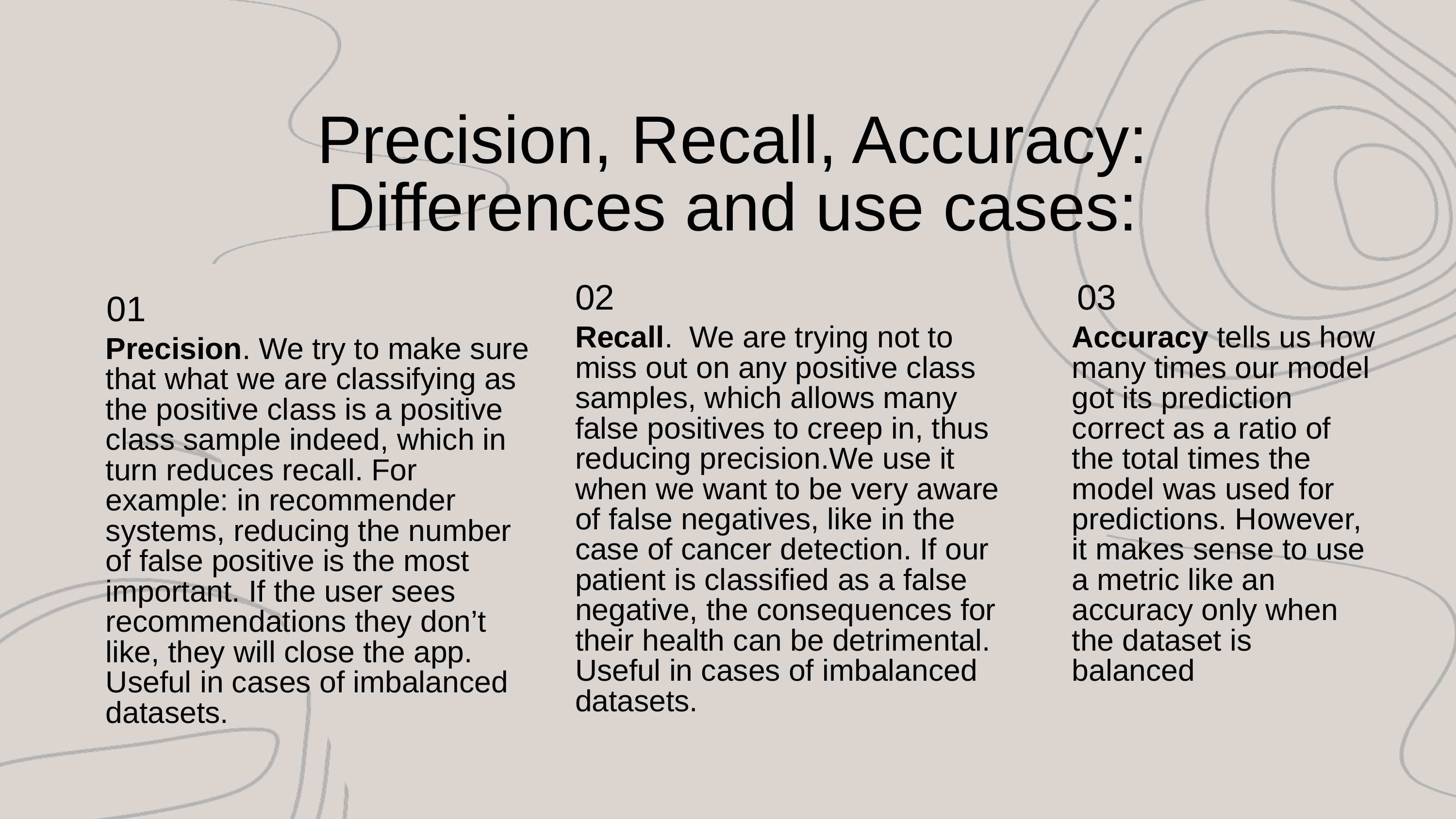

Precision, Recall, Accuracy: Differences and use cases:
02
03
01
Recall.  We are trying not to miss out on any positive class samples, which allows many false positives to creep in, thus reducing precision.We use it when we want to be very aware of false negatives, like in the case of cancer detection. If our patient is classified as a false negative, the consequences for their health can be detrimental. Useful in cases of imbalanced datasets.
Accuracy tells us how many times our model got its prediction correct as a ratio of the total times the model was used for predictions. However, it makes sense to use a metric like an accuracy only when the dataset is balanced

Precision. We try to make sure that what we are classifying as the positive class is a positive class sample indeed, which in turn reduces recall. For example: in recommender systems, reducing the number of false positive is the most important. If the user sees recommendations they don’t like, they will close the app. Useful in cases of imbalanced datasets.